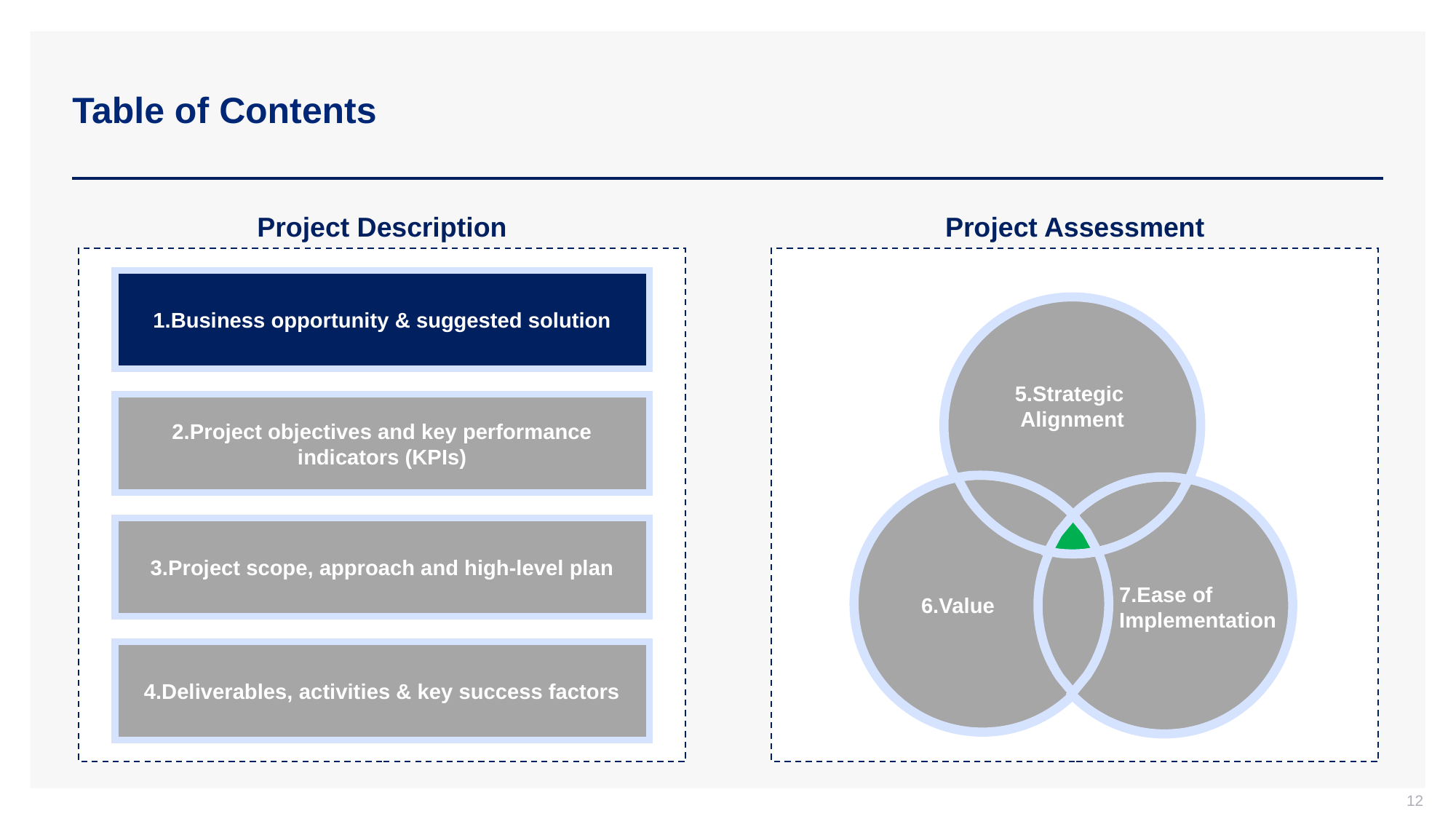

# Table of Contents
Project Description
Project Assessment

1.Business opportunity & suggested solution
5.Strategic
Alignment
2.Project objectives and key performance indicators (KPIs)

           6.Value
7.Ease of Implementation

3.Project scope, approach and high-level plan

4.Deliverables, activities & key success factors
12